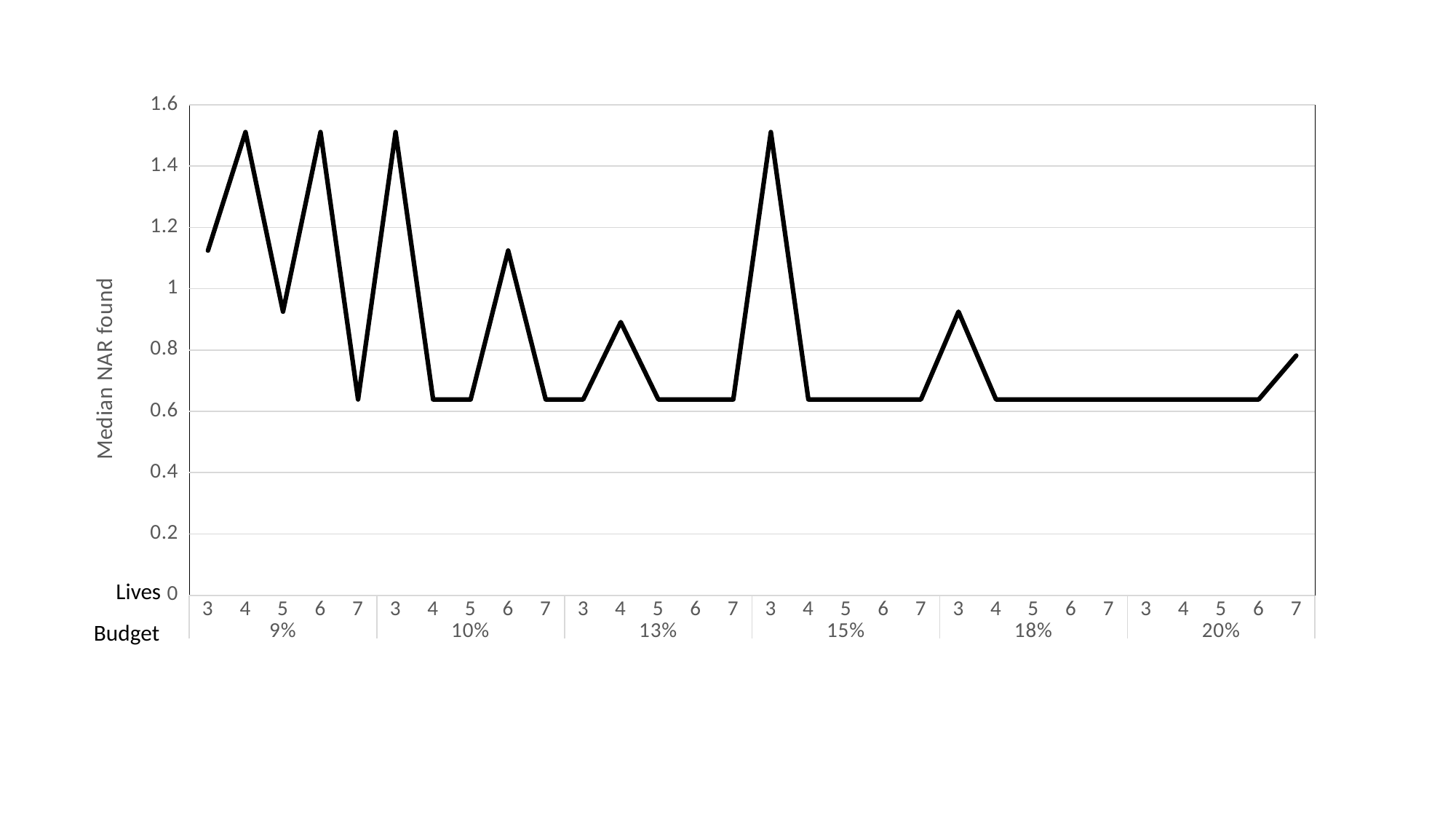

### Chart

| Category | NAR |
|---|---|
| 3 | 1.124490787 |
| 4 | 1.511149 |
| 5 | 0.925370952 |
| 6 | 1.511149 |
| 7 | 0.638899569 |
| 3 | 1.511149 |
| 4 | 0.638899569 |
| 5 | 0.638899569 |
| 6 | 1.124490787 |
| 7 | 0.638899569 |
| 3 | 0.638899569 |
| 4 | 0.891339086 |
| 5 | 0.638899569 |
| 6 | 0.638899569 |
| 7 | 0.638899569 |
| 3 | 1.511149 |
| 4 | 0.638899569 |
| 5 | 0.638899569 |
| 6 | 0.638899569 |
| 7 | 0.638899569 |
| 3 | 0.925370952 |
| 4 | 0.638899569 |
| 5 | 0.638899569 |
| 6 | 0.638899569 |
| 7 | 0.638899569 |
| 3 | 0.638899569 |
| 4 | 0.638899569 |
| 5 | 0.638899569 |
| 6 | 0.638899569 |
| 7 | 0.7821352605 |
Lives
Budget